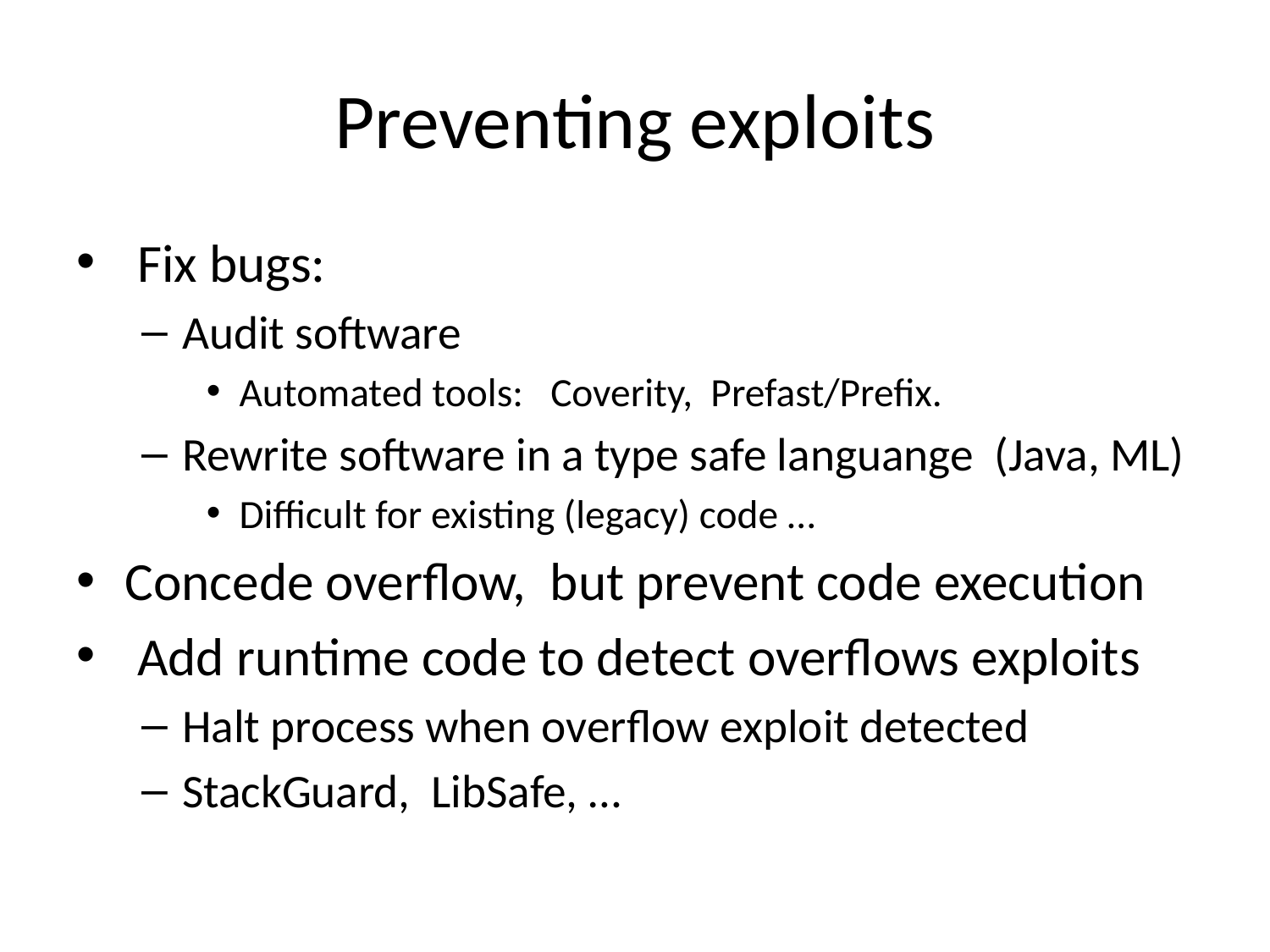

# Preventing exploits
 Fix bugs:
Audit software
Automated tools:   Coverity,  Prefast/Prefix.
Rewrite software in a type safe languange  (Java, ML)
Difficult for existing (legacy) code …
Concede overflow,  but prevent code execution
 Add runtime code to detect overflows exploits
Halt process when overflow exploit detected
StackGuard,  LibSafe, …